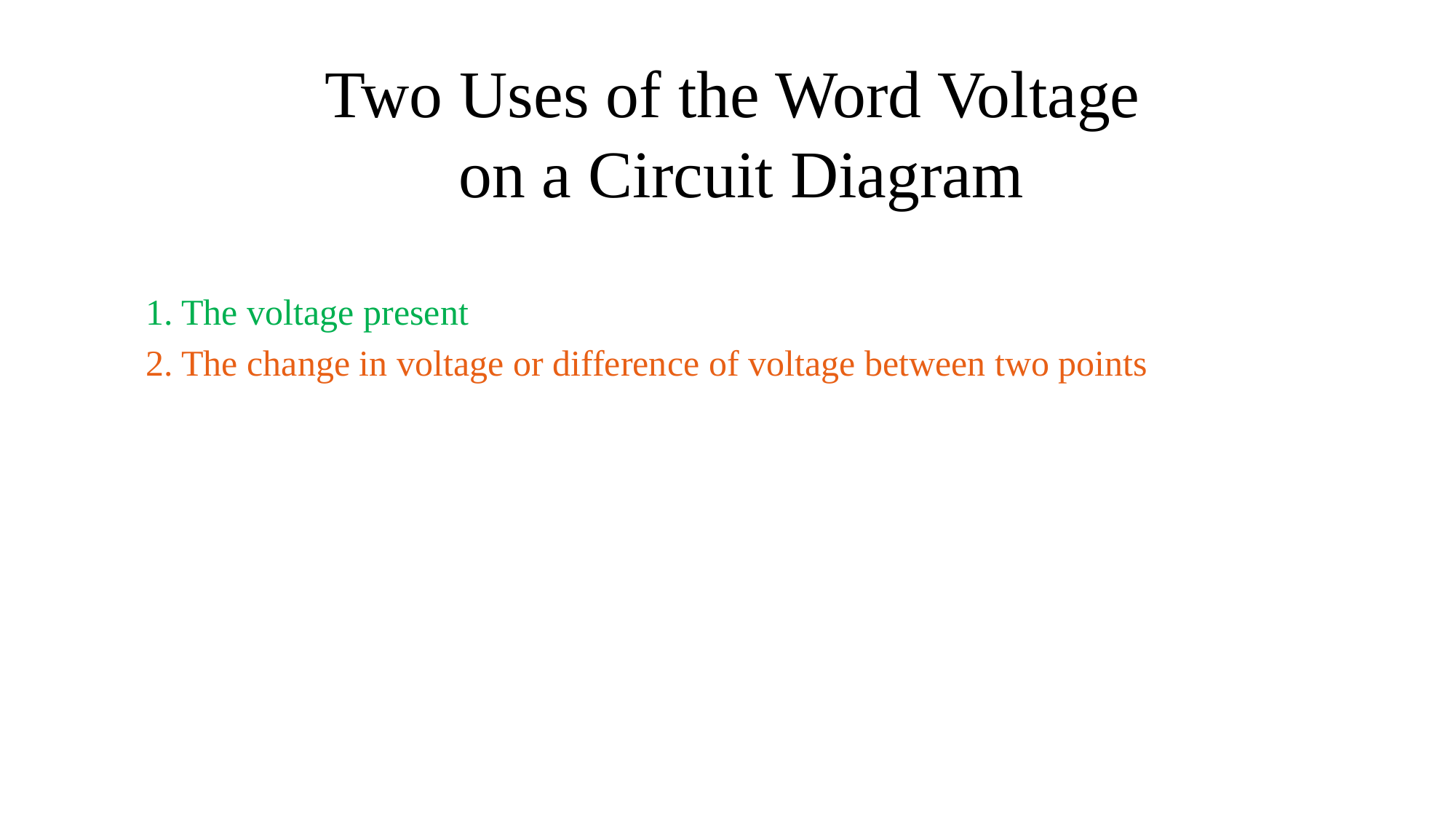

# Two Uses of the Word Voltage on a Circuit Diagram
1. The voltage present
2. The change in voltage or difference of voltage between two points